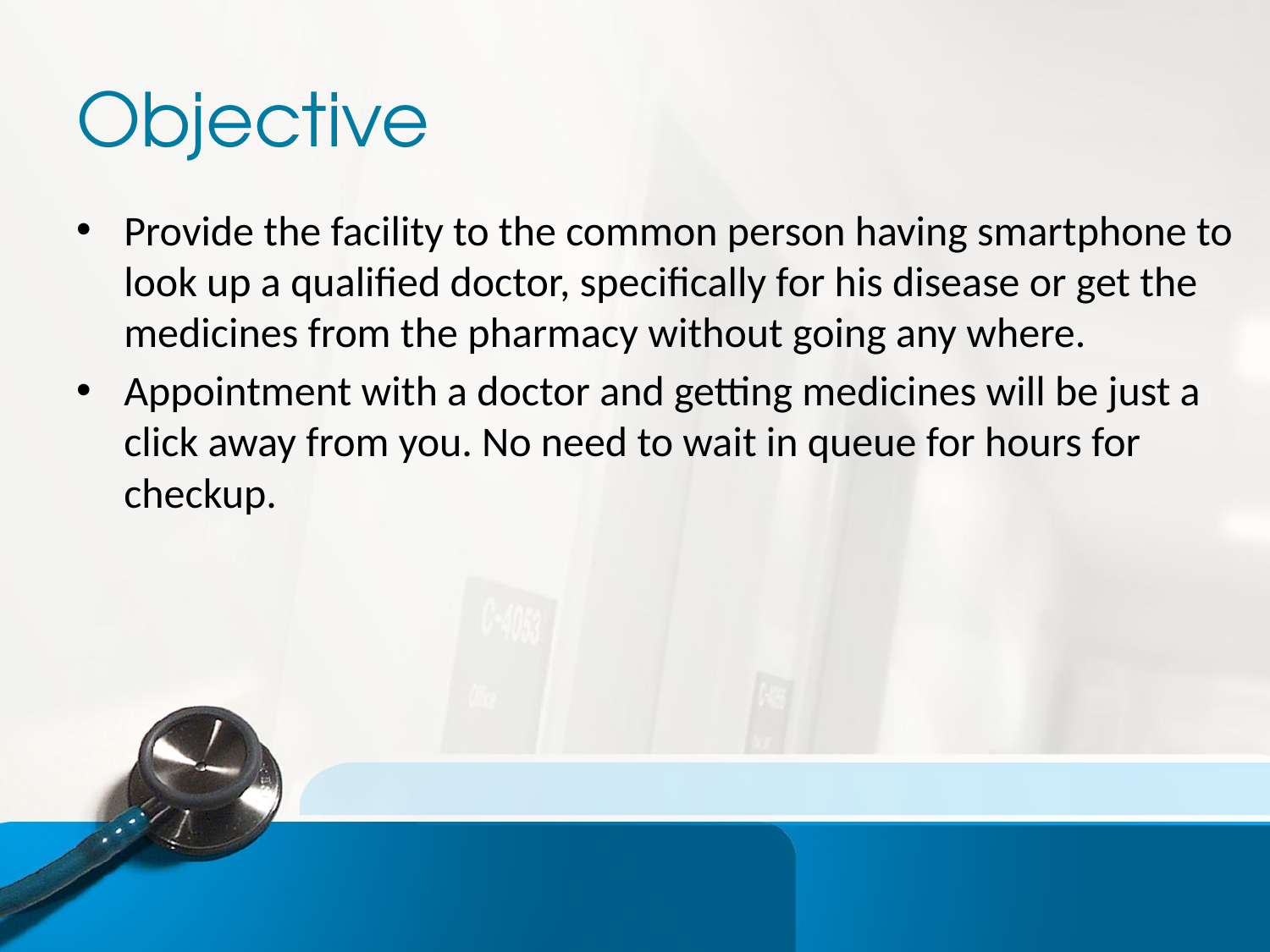

# Objective
Provide the facility to the common person having smartphone to look up a qualified doctor, specifically for his disease or get the medicines from the pharmacy without going any where.
Appointment with a doctor and getting medicines will be just a click away from you. No need to wait in queue for hours for checkup.